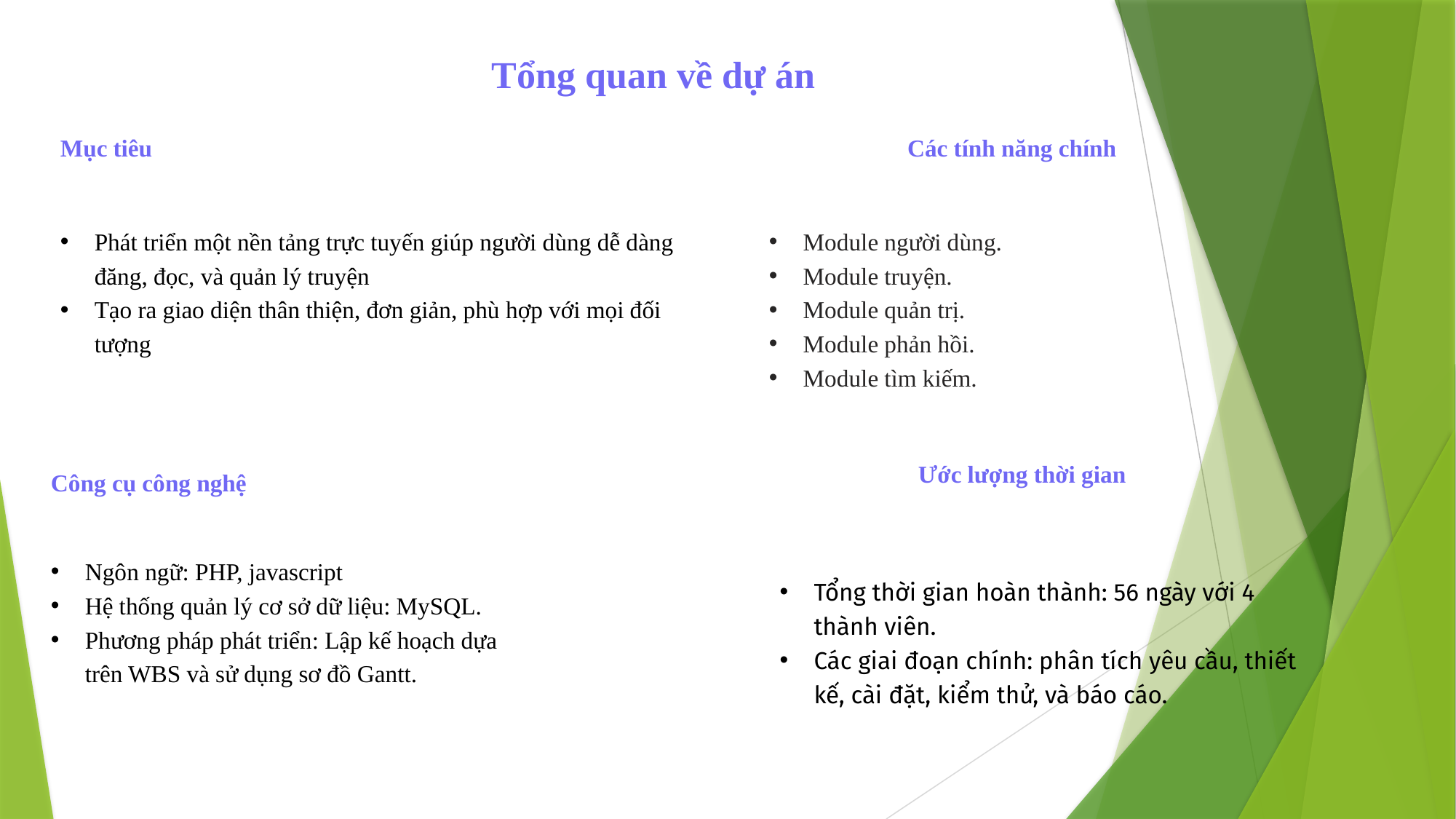

Tổng quan về dự án
Mục tiêu
Các tính năng chính

Phát triển một nền tảng trực tuyến giúp người dùng dễ dàng đăng, đọc, và quản lý truyện
Tạo ra giao diện thân thiện, đơn giản, phù hợp với mọi đối tượng
Module người dùng.
Module truyện.
Module quản trị.
Module phản hồi.
Module tìm kiếm.
Ước lượng thời gian
Công cụ công nghệ
Ngôn ngữ: PHP, javascript
Hệ thống quản lý cơ sở dữ liệu: MySQL.
Phương pháp phát triển: Lập kế hoạch dựa trên WBS và sử dụng sơ đồ Gantt.
Tổng thời gian hoàn thành: 56 ngày với 4 thành viên.
Các giai đoạn chính: phân tích yêu cầu, thiết kế, cài đặt, kiểm thử, và báo cáo.